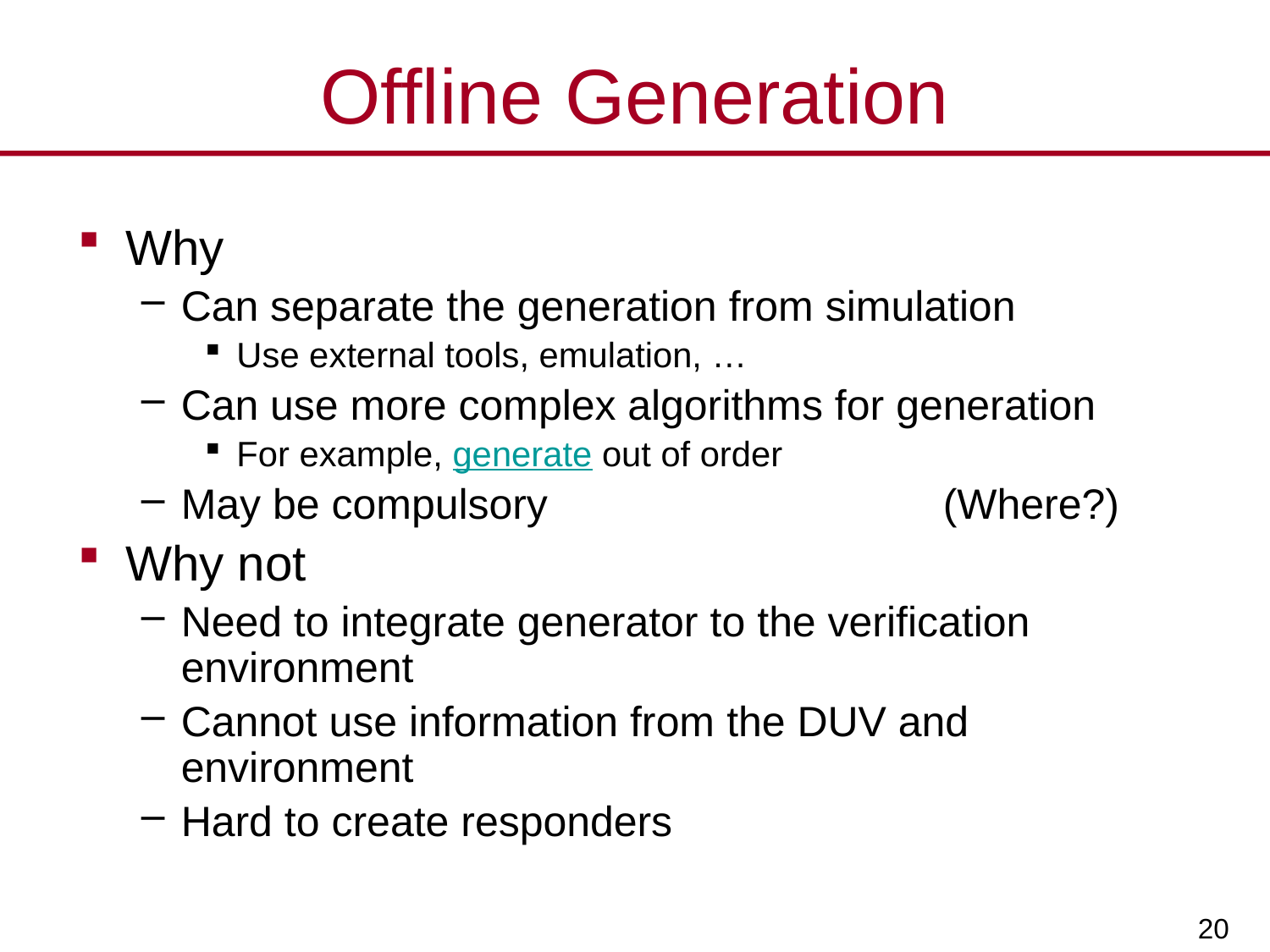

# Offline Generation
Why
Can separate the generation from simulation
Use external tools, emulation, …
Can use more complex algorithms for generation
For example, generate out of order
May be compulsory				(Where?)
Why not
Need to integrate generator to the verification environment
Cannot use information from the DUV and environment
Hard to create responders